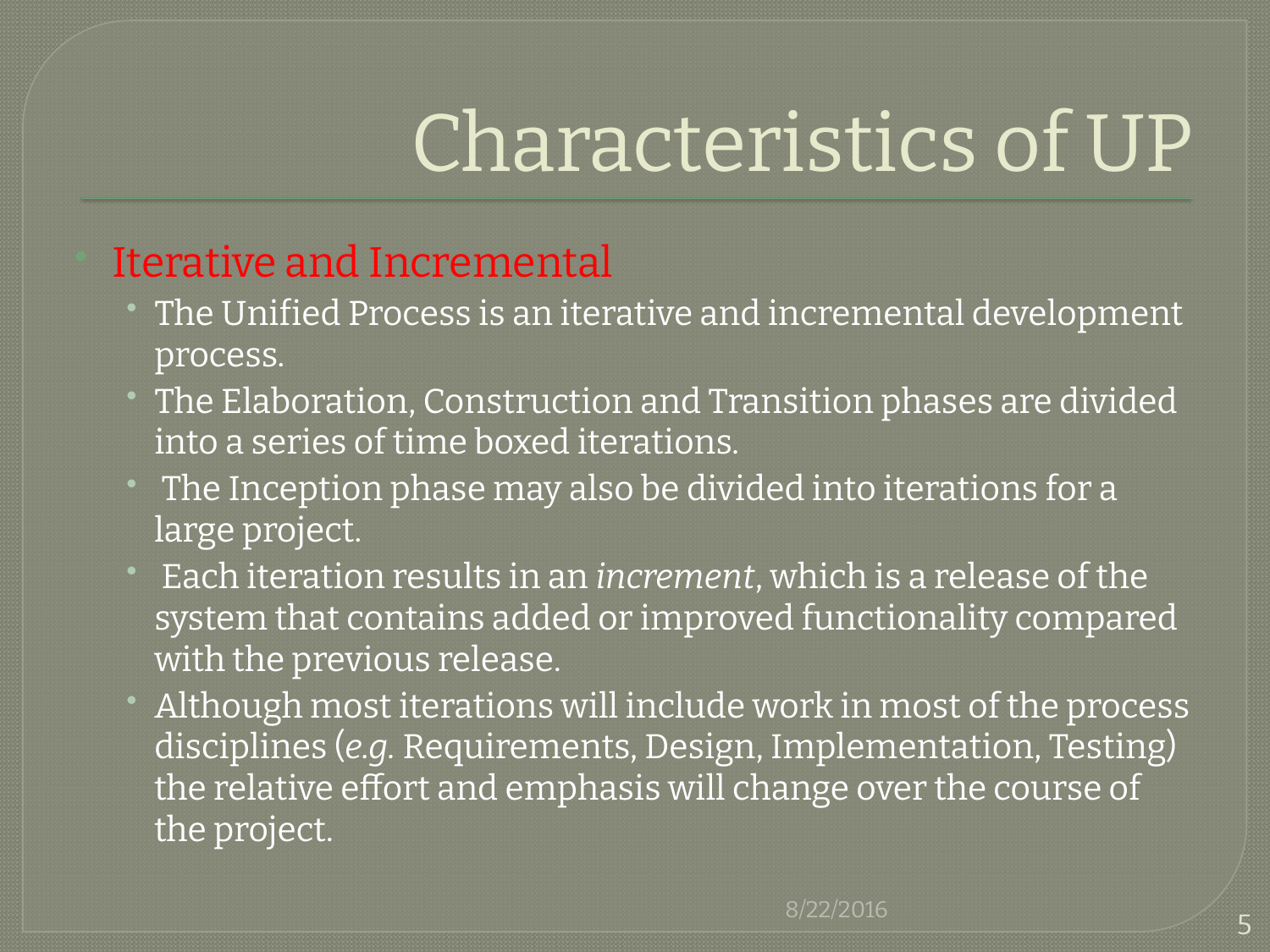

# Characteristics of UP
Iterative and Incremental
The Unified Process is an iterative and incremental development process.
The Elaboration, Construction and Transition phases are divided into a series of time boxed iterations.
 The Inception phase may also be divided into iterations for a large project.
 Each iteration results in an increment, which is a release of the system that contains added or improved functionality compared with the previous release.
Although most iterations will include work in most of the process disciplines (e.g. Requirements, Design, Implementation, Testing) the relative effort and emphasis will change over the course of the project.
8/22/2016
5